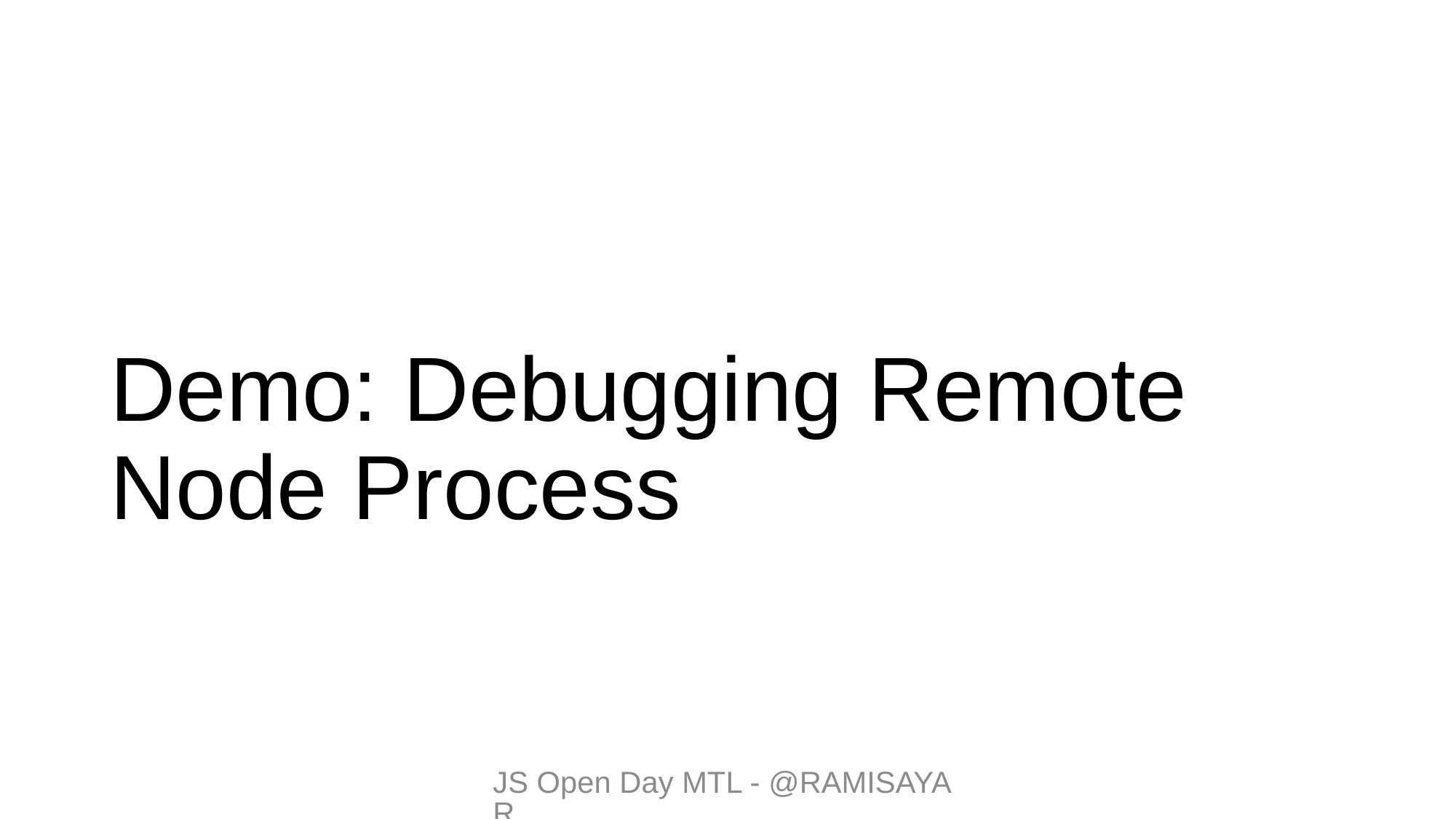

# Demo: Debugging Remote Node Process

JS Open Day MTL - @RAMISAYAR